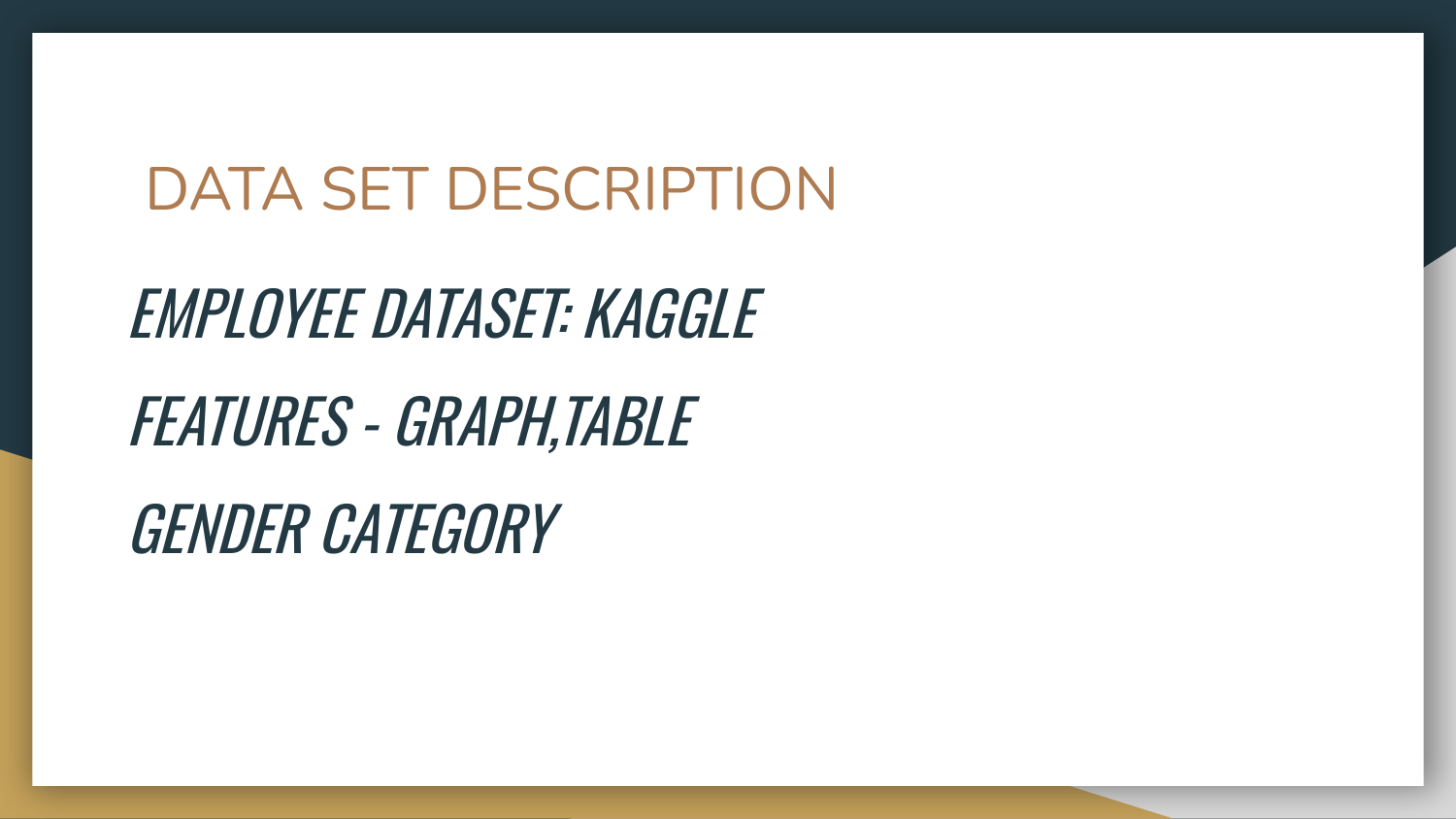

# DATA SET DESCRIPTION
EMPLOYEE DATASET: KAGGLE
FEATURES - GRAPH,TABLE
GENDER CATEGORY